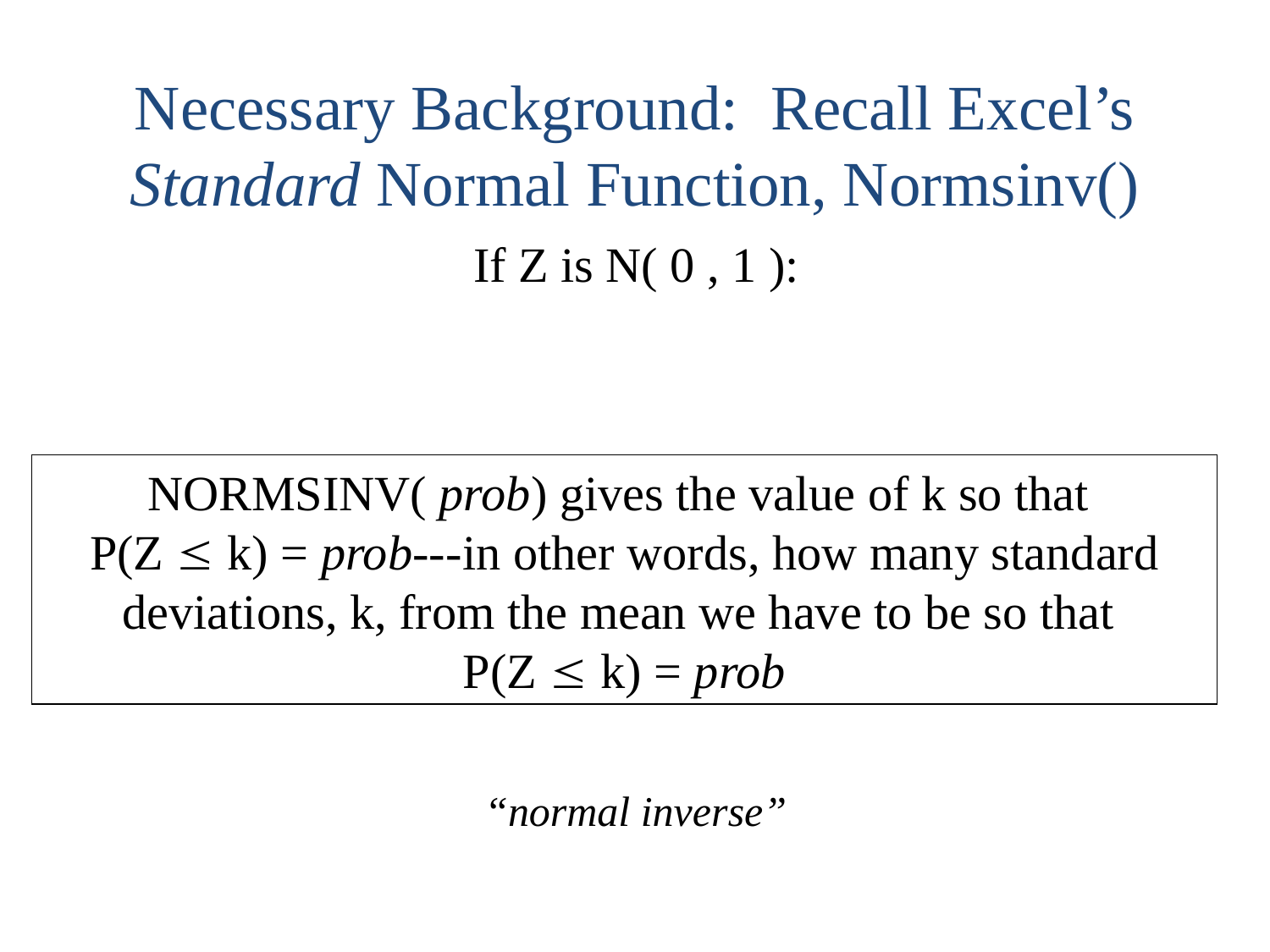

Necessary Background:  Recall Excel’s Standard Normal Function, Normsinv()
If Z is N( 0 , 1 ):
NORMSINV( prob) gives the value of k so that
P(Z ≤ k) = prob---in other words, how many standard deviations, k, from the mean we have to be so that
P(Z ≤ k) = prob
“normal inverse”